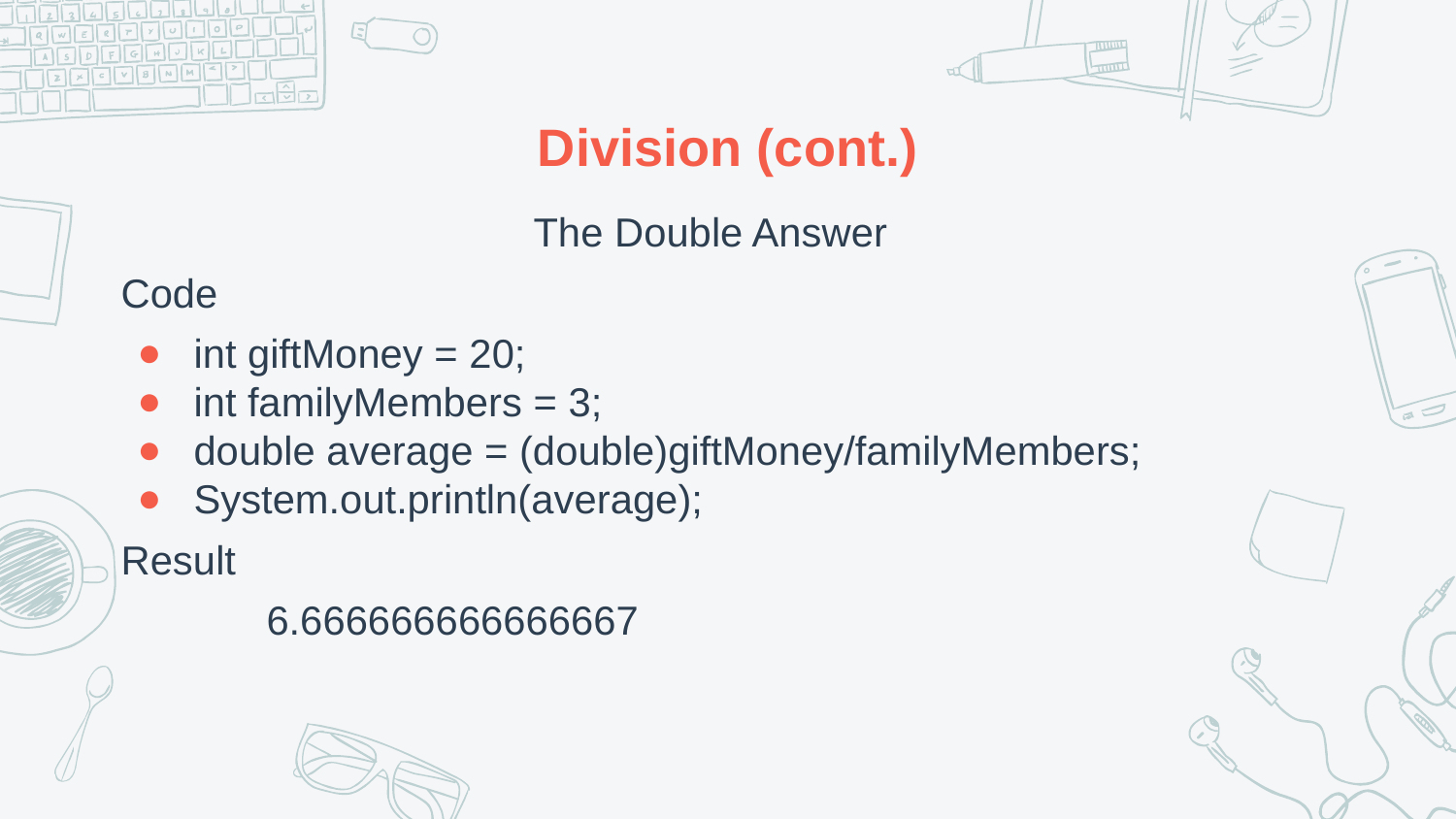

# Division (cont.)
The Double Answer
Code
int giftMoney = 20;
int familyMembers = 3;
double average = (double)giftMoney/familyMembers;
System.out.println(average);
Result
	6.666666666666667